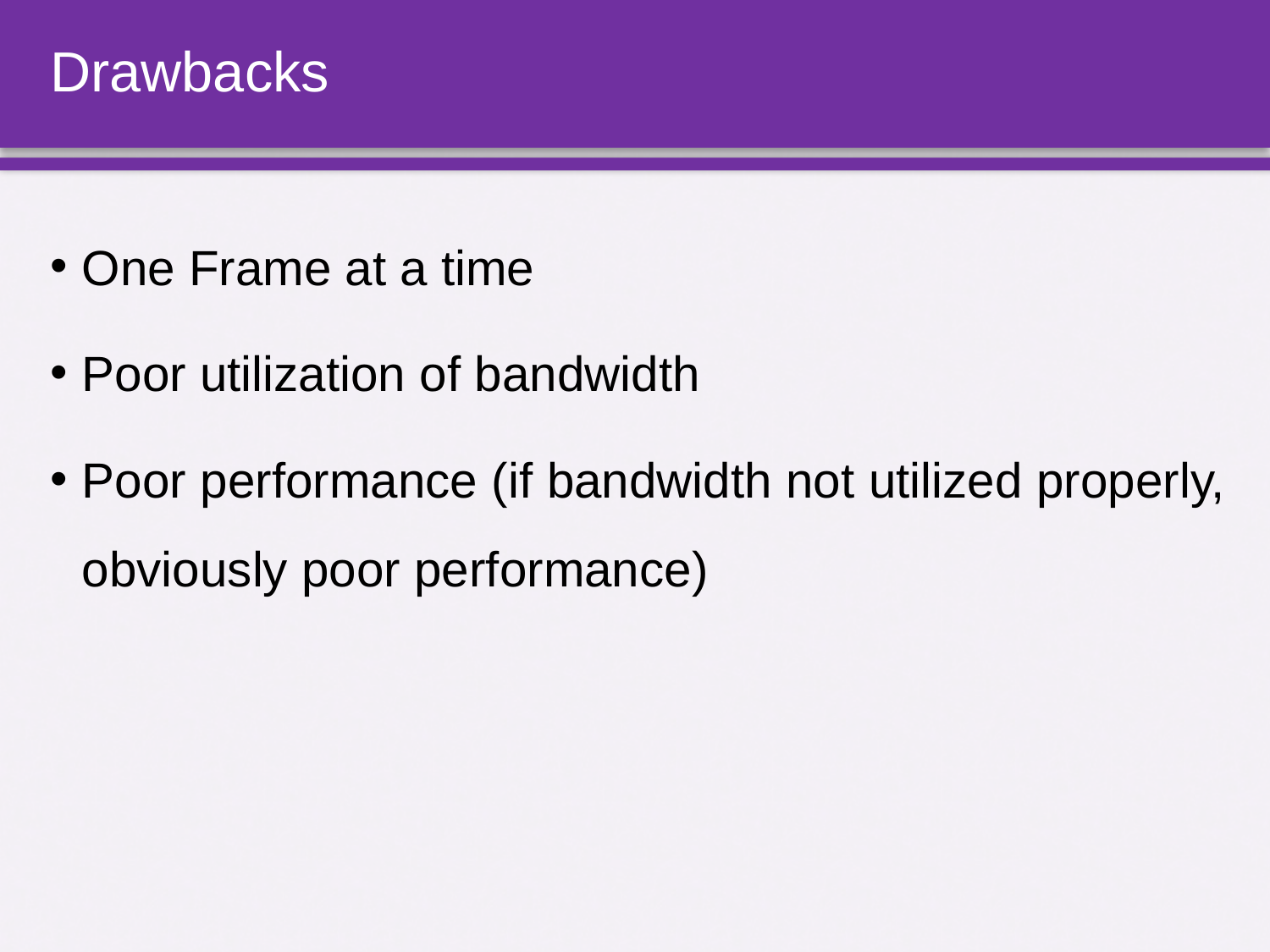

# Drawbacks
One Frame at a time
Poor utilization of bandwidth
Poor performance (if bandwidth not utilized properly, obviously poor performance)